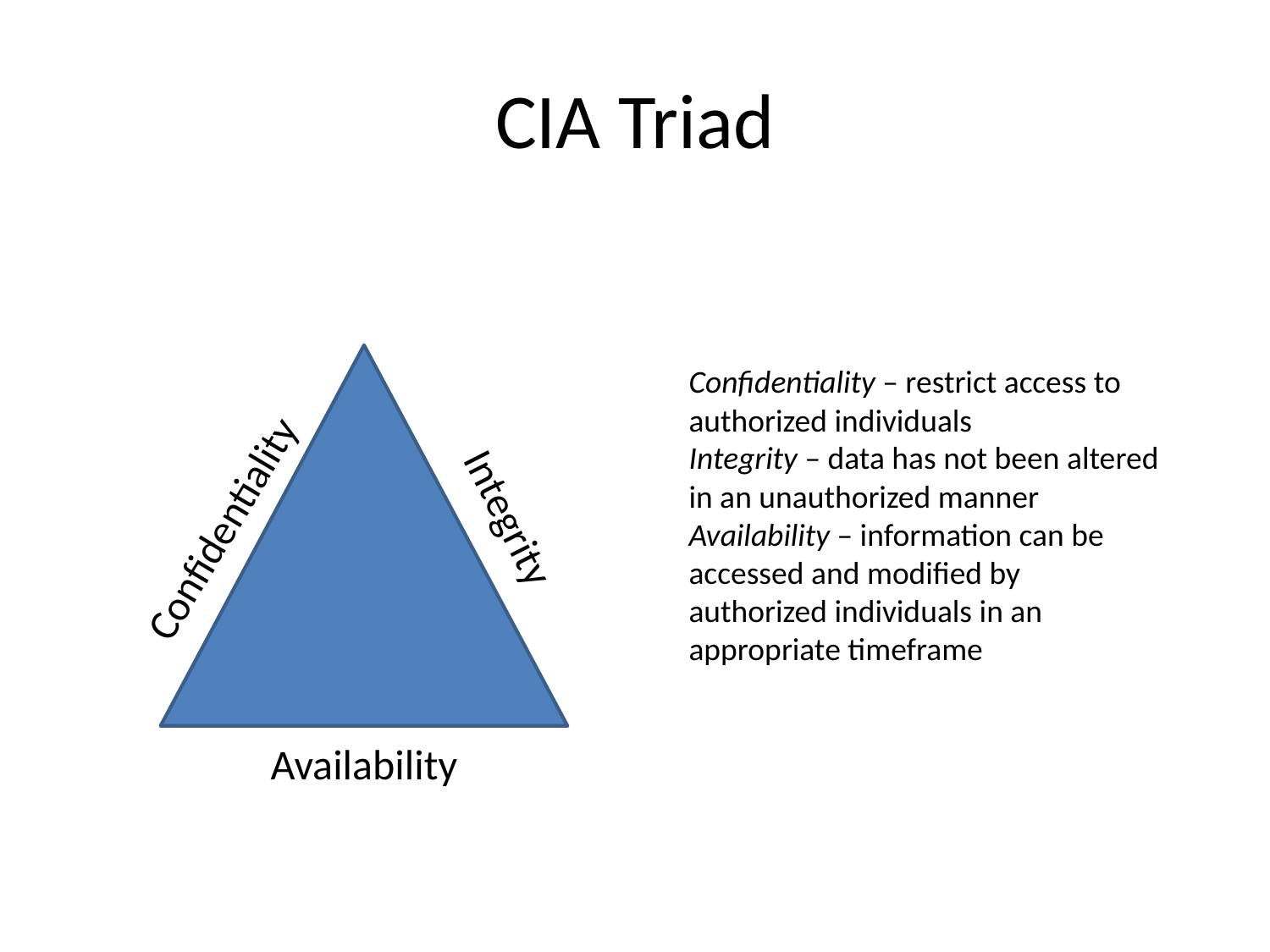

# CIA Triad

Confidentiality – restrict access to authorized individuals
Integrity – data has not been altered in an unauthorized manner
Availability – information can be accessed and modified by authorized individuals in an appropriate timeframe
Confidentiality
Integrity
Availability